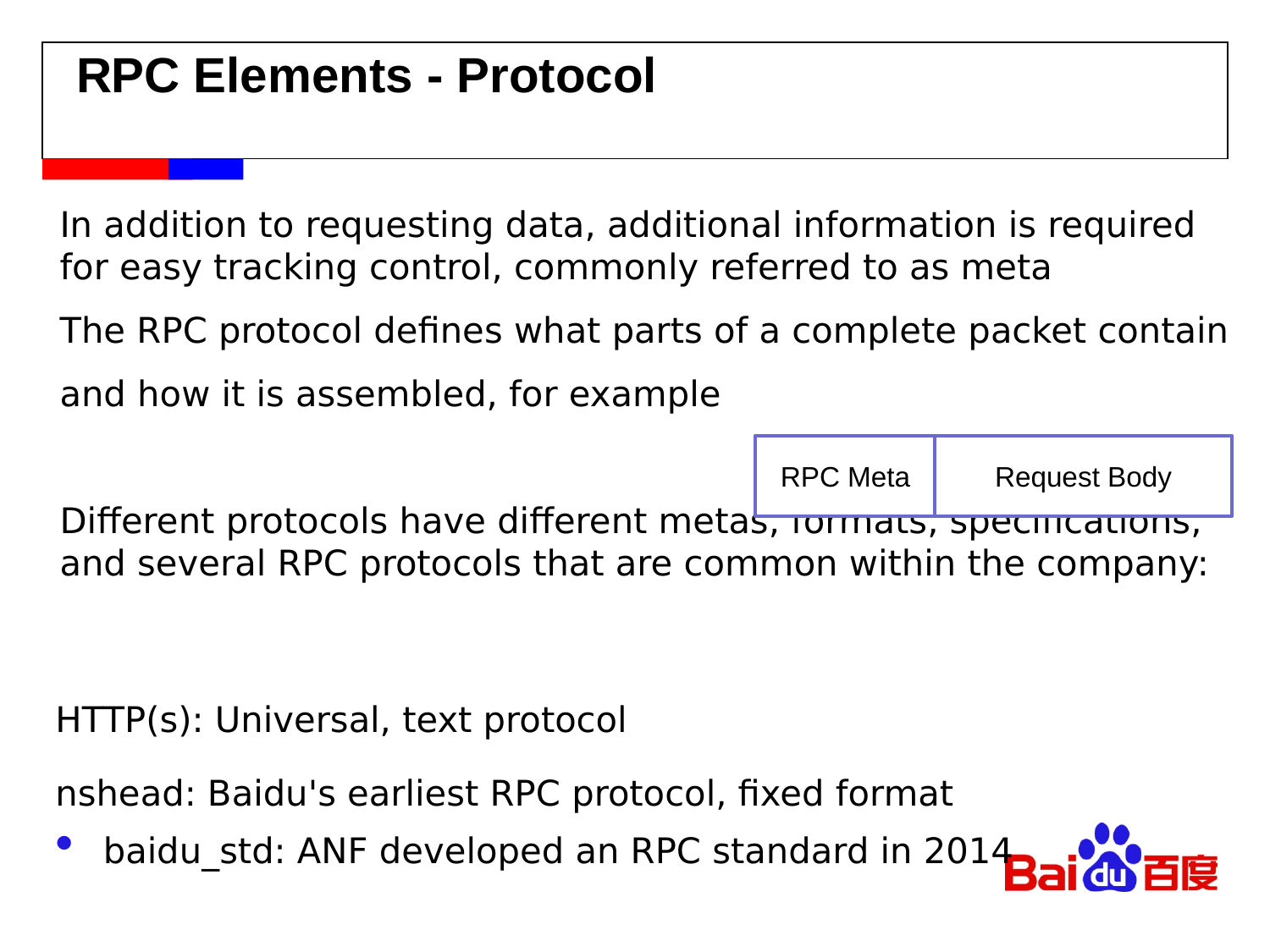

# RPC Elements - Protocol

In addition to requesting data, additional information is required for easy tracking control, commonly referred to as meta
The RPC protocol defines what parts of a complete packet contain and how it is assembled, for example

Different protocols have different metas, formats, specifications, and several RPC protocols that are common within the company:

RPC Meta
Request Body
HTTP(s): Universal, text protocol
nshead: Baidu's earliest RPC protocol, fixed format
baidu_std: ANF developed an RPC standard in 2014